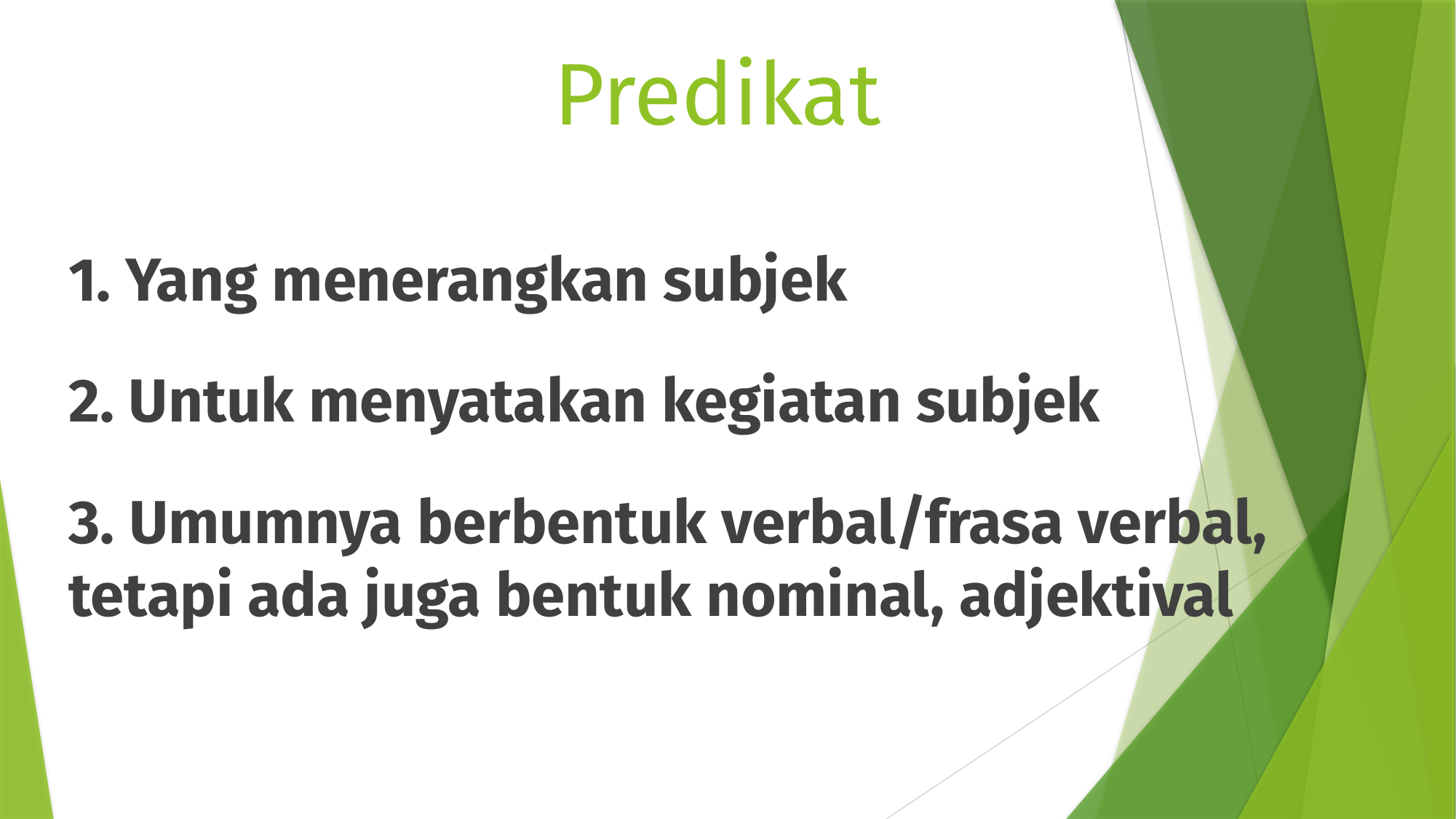

# Predikat
1. Yang menerangkan subjek

2. Untuk menyatakan kegiatan subjek

3. Umumnya berbentuk verbal/frasa verbal, tetapi ada juga bentuk nominal, adjektival